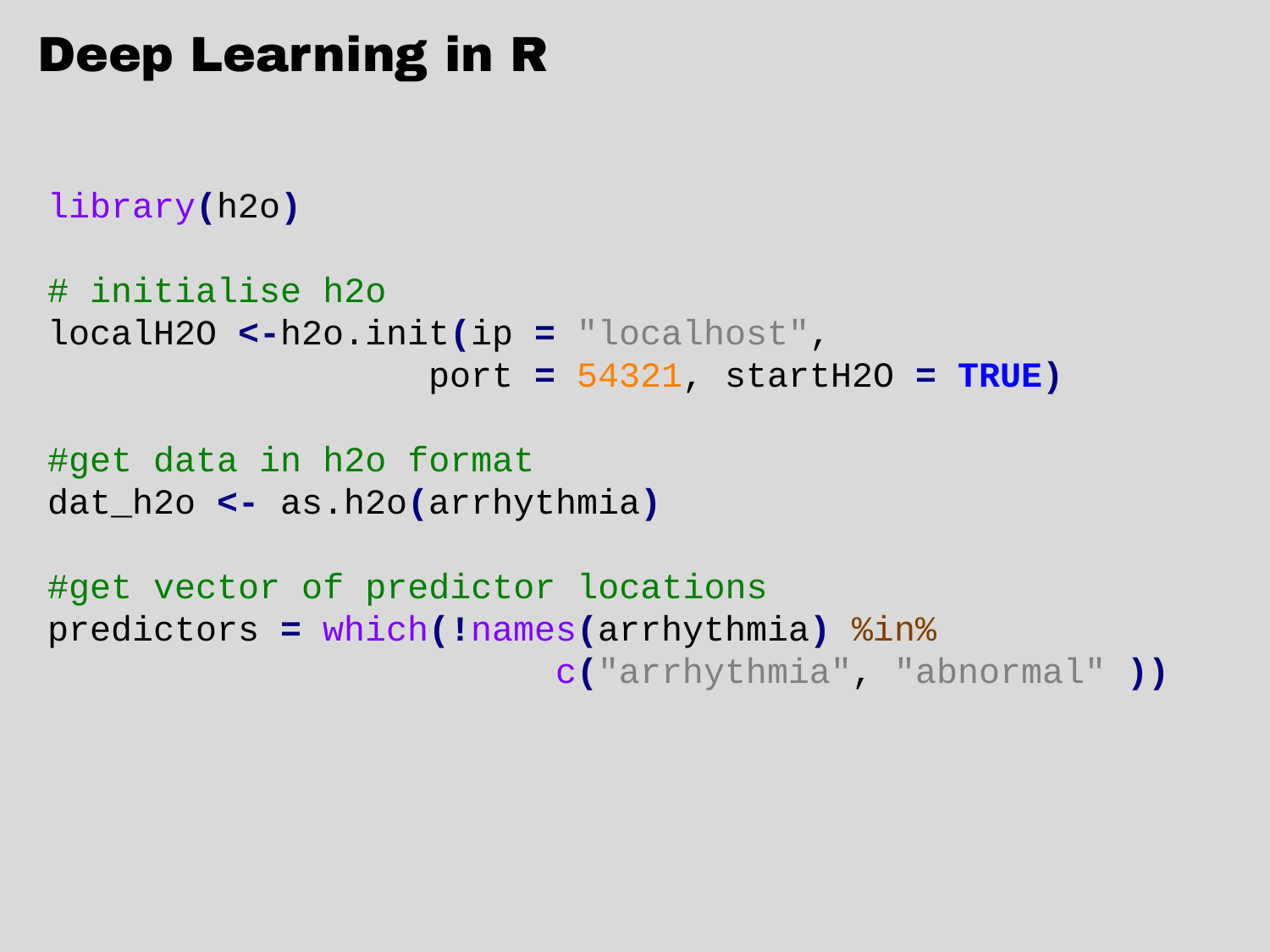

Deep Learning in R
library(h2o)

# initialise h2o
localH2O <-h2o.init(ip = "localhost",
			port = 54321, startH2O = TRUE)

#get data in h2o format
dat_h2o <- as.h2o(arrhythmia)

#get vector of predictor locations
predictors = which(!names(arrhythmia) %in%
				c("arrhythmia", "abnormal" ))